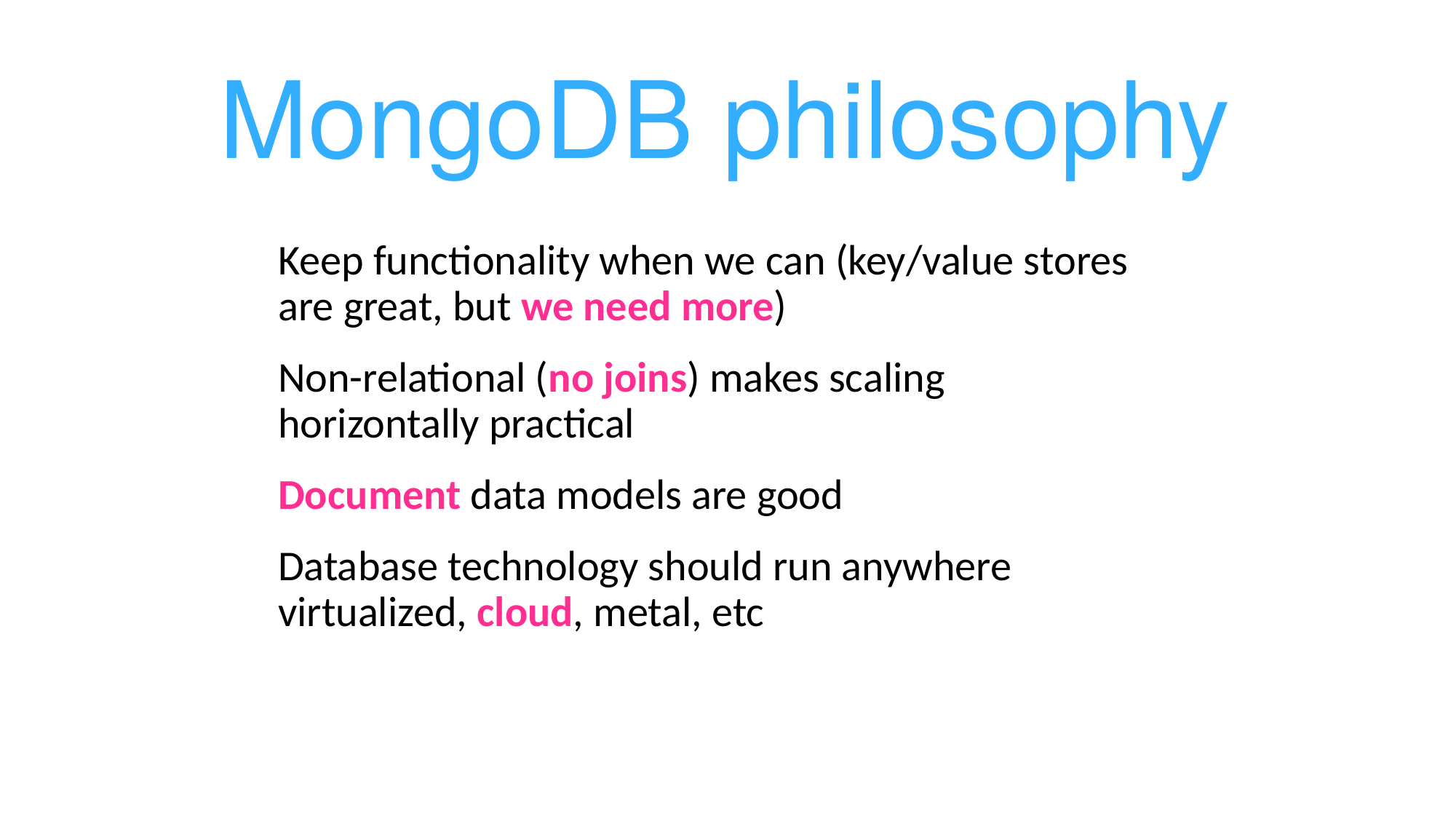

# MongoDB philosophy
Keep functionality when we can (key/value stores are great, but we need more)
Non-relational (no joins) makes scaling horizontally practical
Document data models are good
Database technology should run anywhere virtualized, cloud, metal, etc